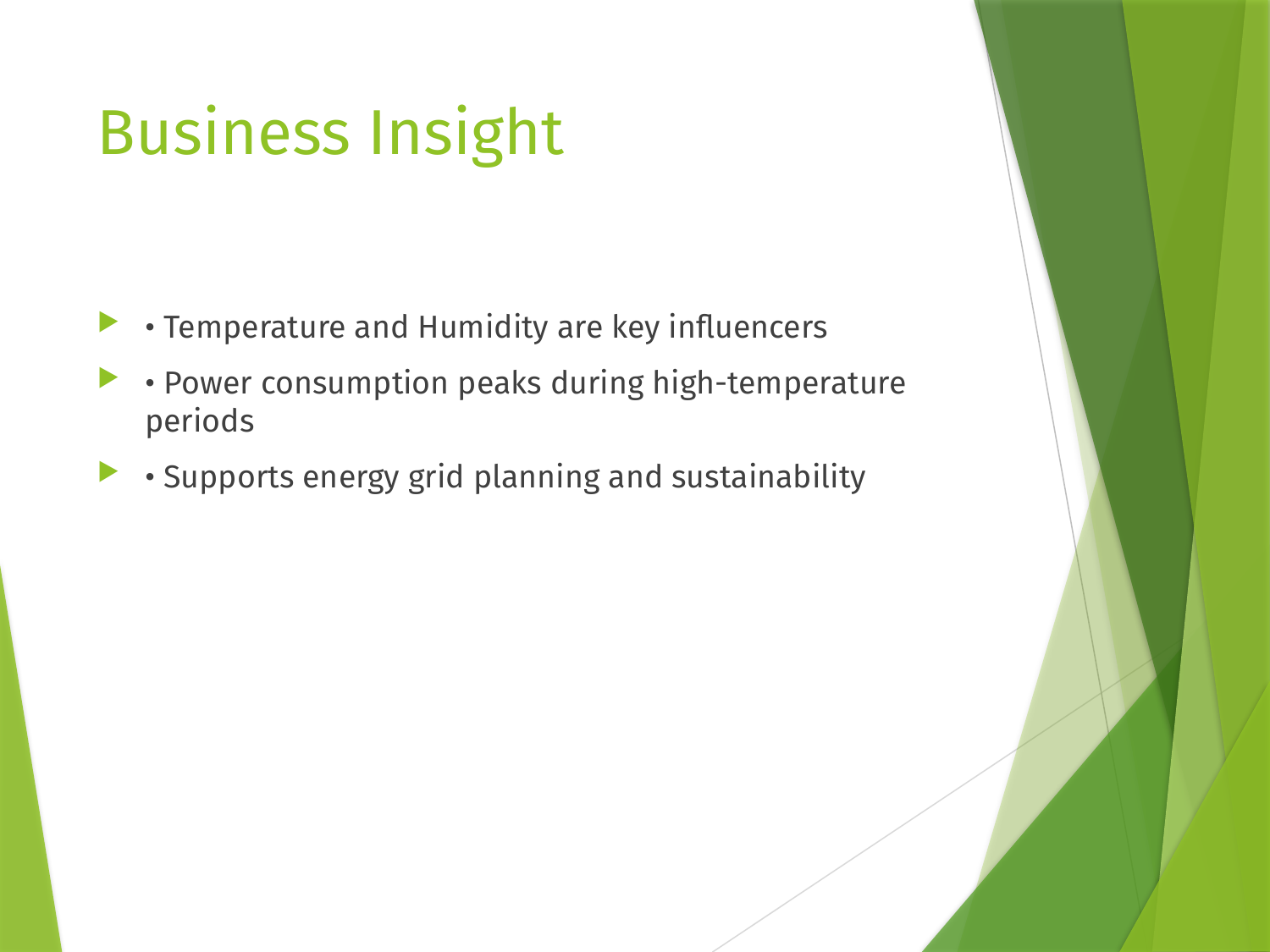

# Business Insight
• Temperature and Humidity are key influencers
• Power consumption peaks during high-temperature periods
• Supports energy grid planning and sustainability